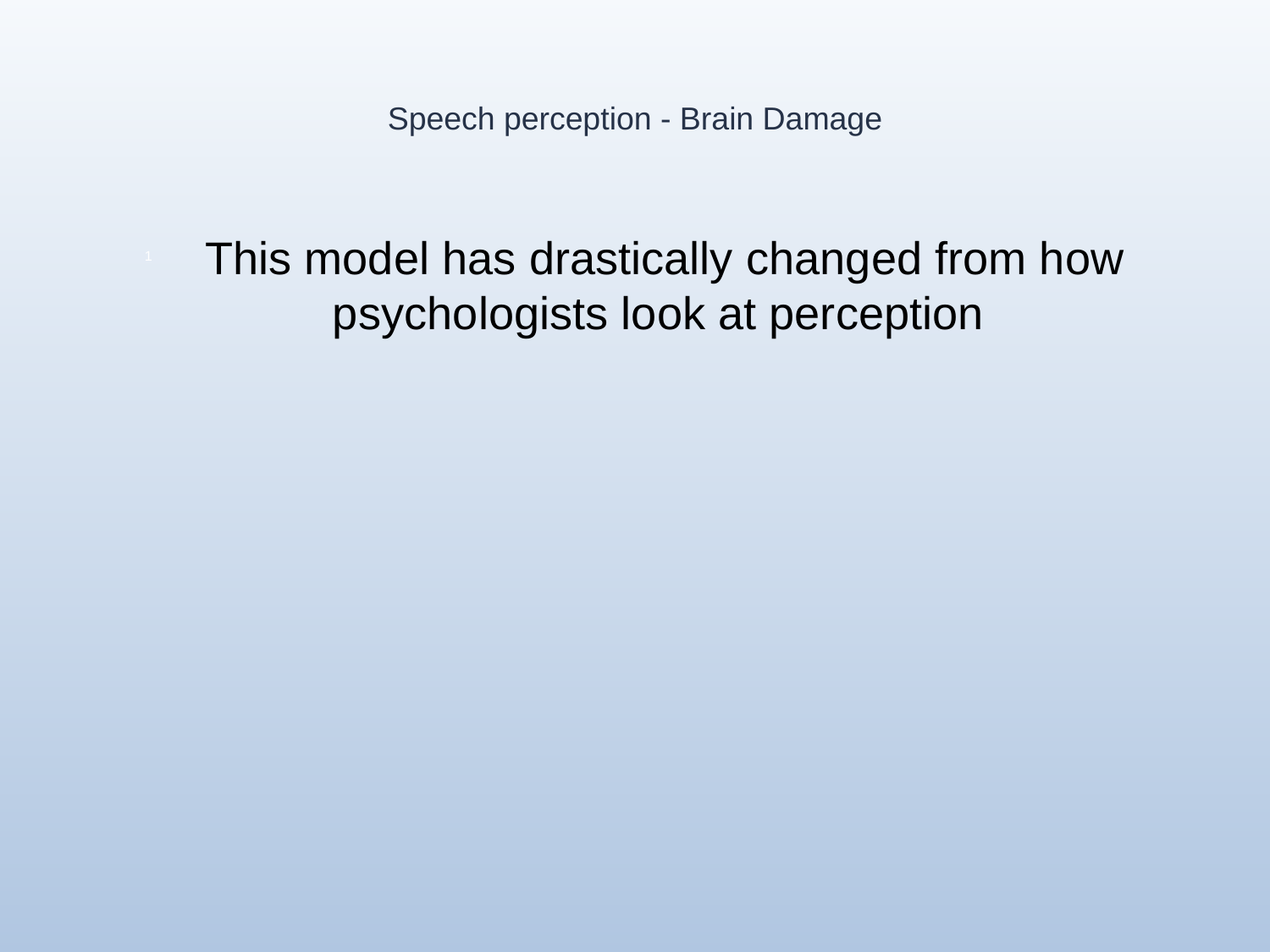

# Speech perception - Brain Damage
 This model has drastically changed from how psychologists look at perception